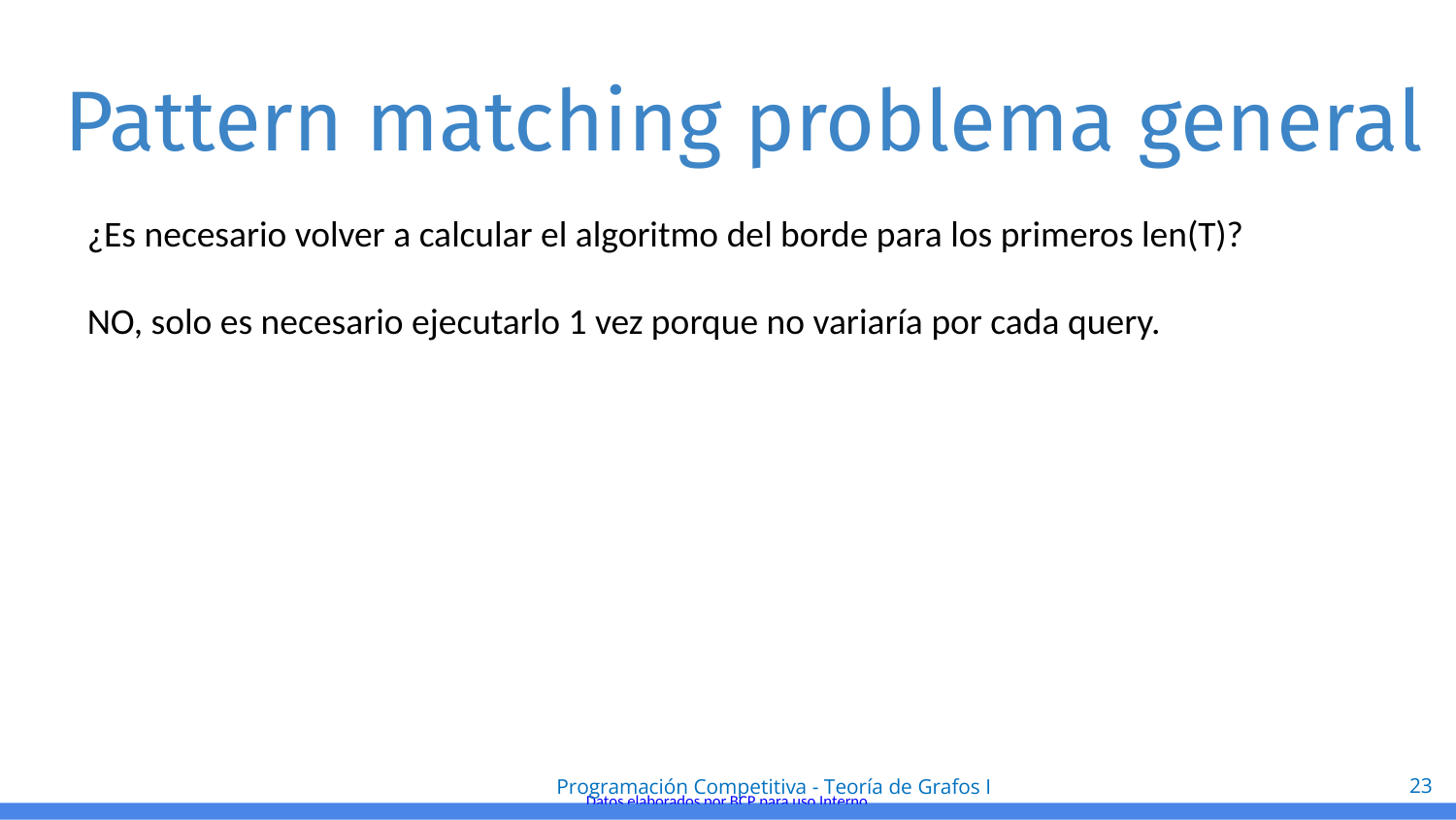

# Pattern matching problema general
¿Es necesario volver a calcular el algoritmo del borde para los primeros len(T)?

NO, solo es necesario ejecutarlo 1 vez porque no variaría por cada query.